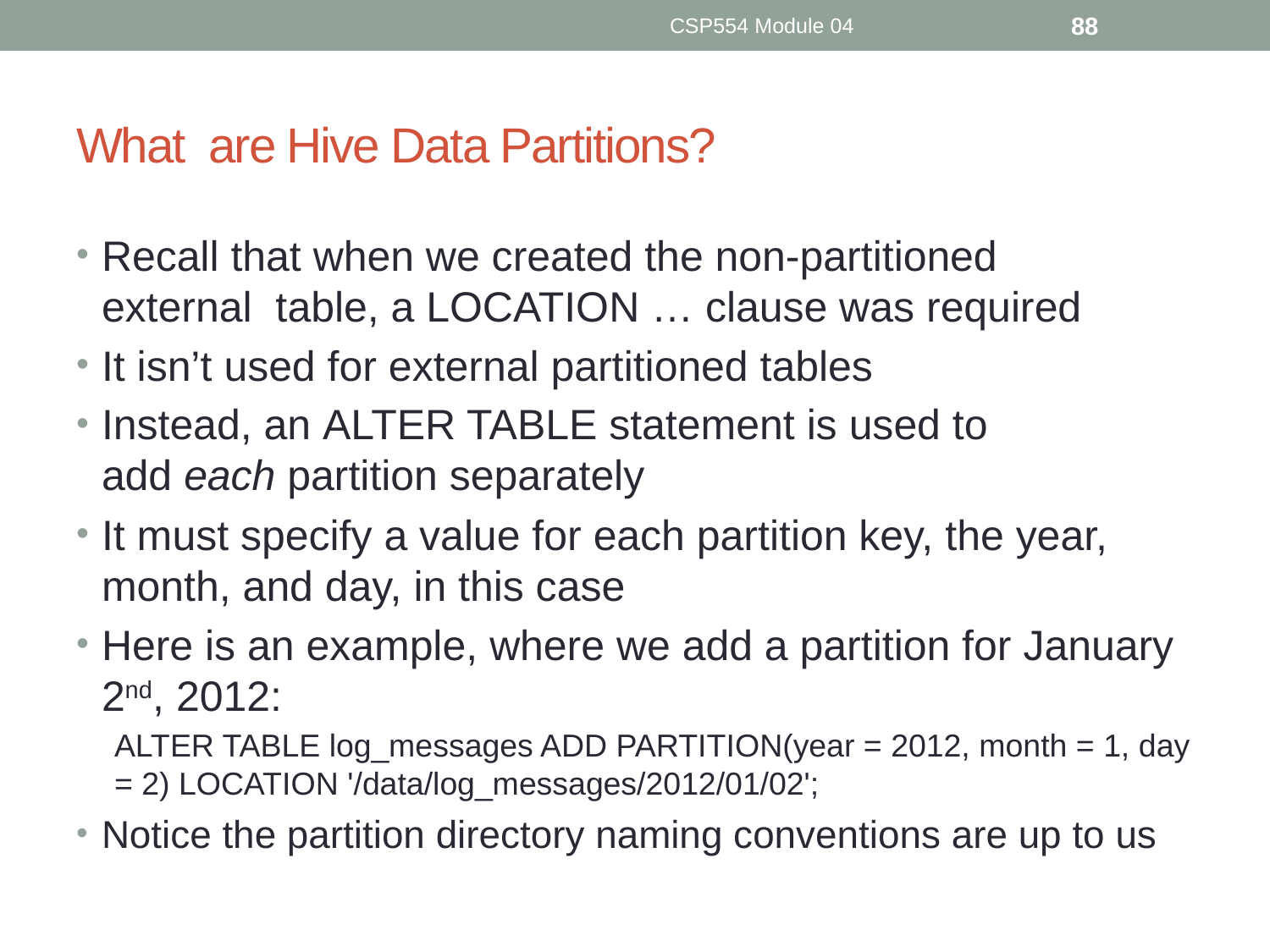

CSP554 Module 04
88
# What  are Hive Data Partitions?
Recall that when we created the non-partitioned external  table, a LOCATION … clause was required
It isn’t used for external partitioned tables
Instead, an ALTER TABLE statement is used to add each partition separately
It must specify a value for each partition key, the year, month, and day, in this case
Here is an example, where we add a partition for January 2nd, 2012:
ALTER TABLE log_messages ADD PARTITION(year = 2012, month = 1, day = 2) LOCATION '/data/log_messages/2012/01/02';
Notice the partition directory naming conventions are up to us